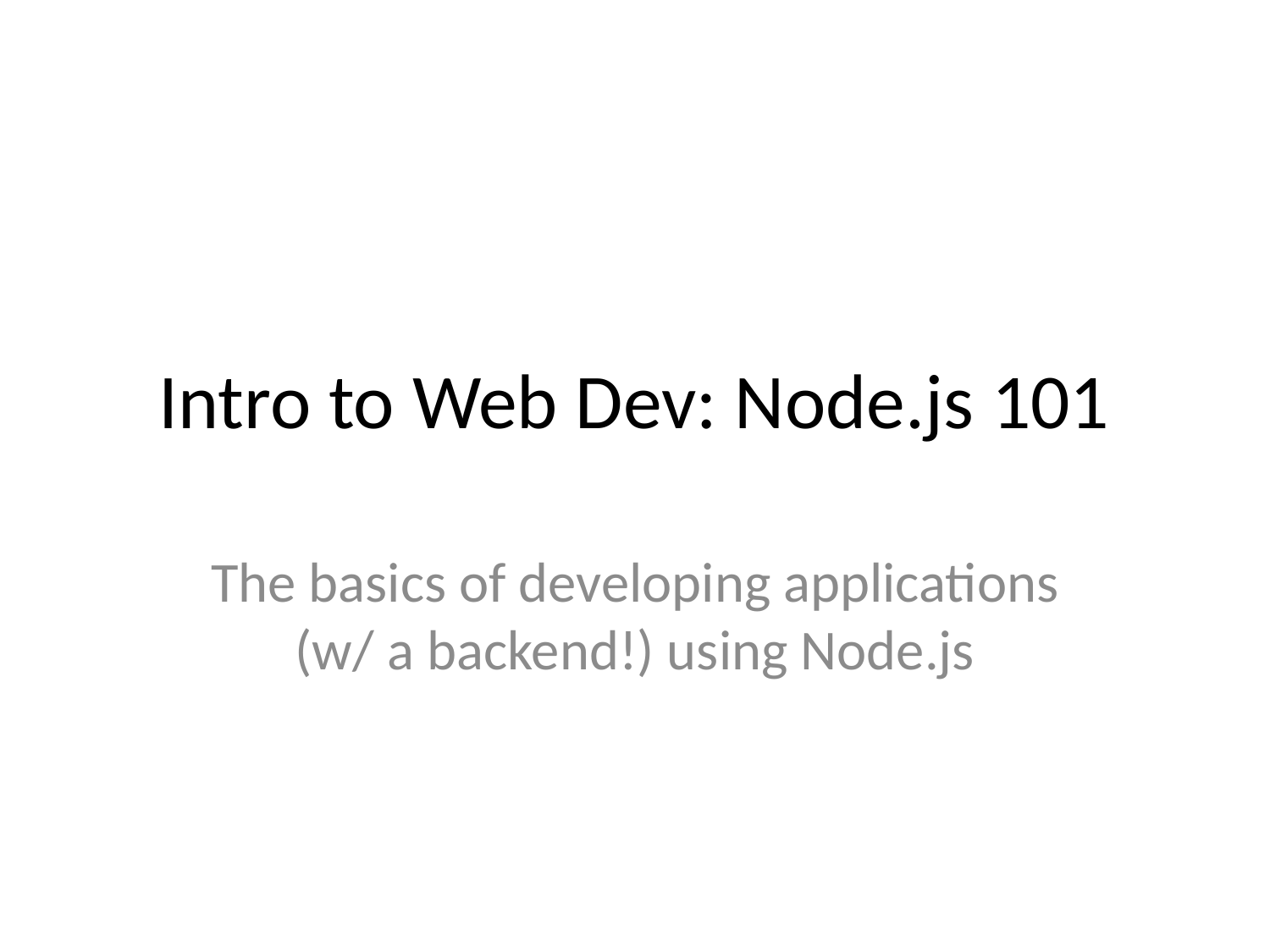

# Intro to Web Dev: Node.js 101
The basics of developing applications (w/ a backend!) using Node.js